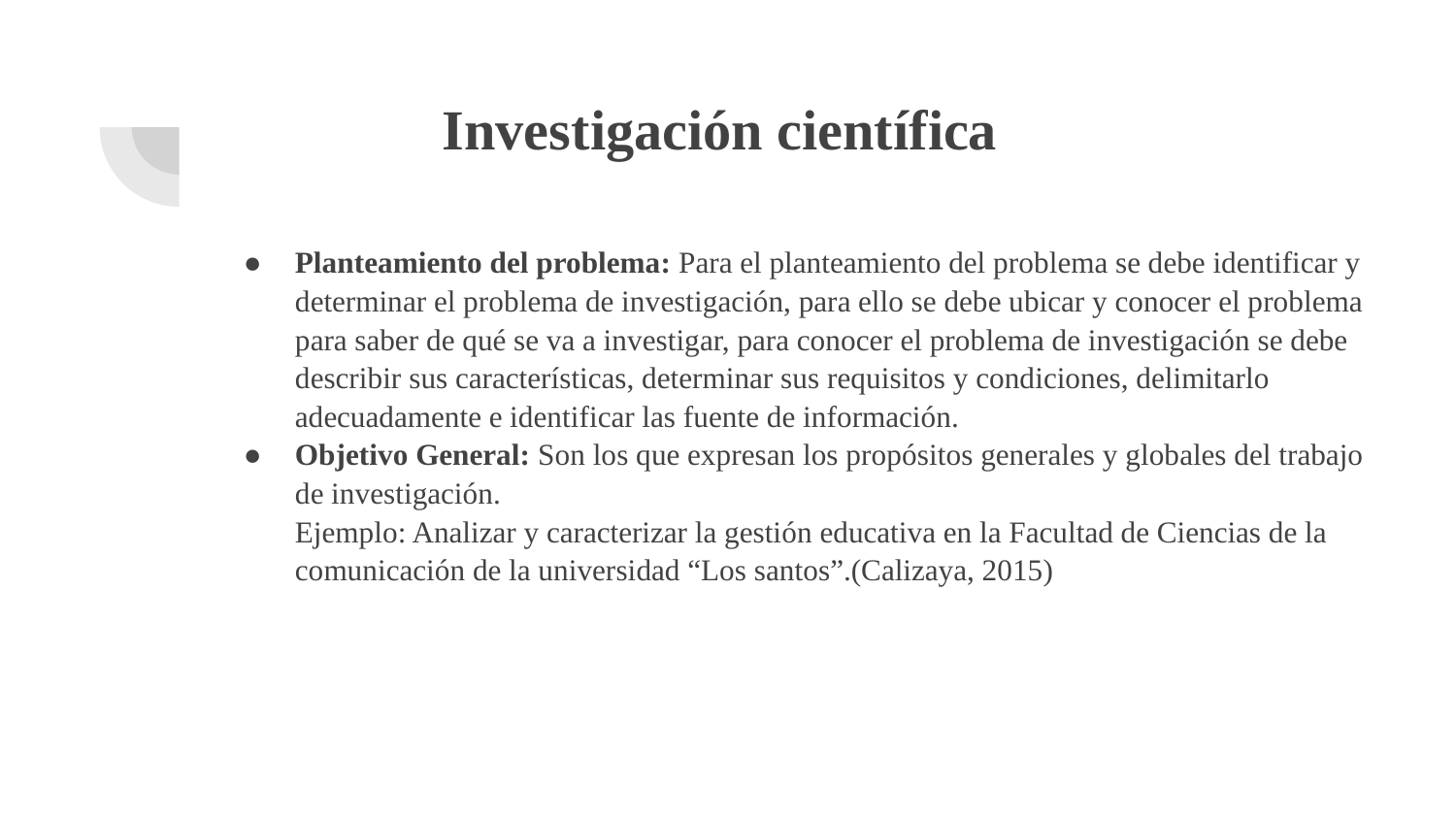

# Investigación científica
Planteamiento del problema: Para el planteamiento del problema se debe identificar y determinar el problema de investigación, para ello se debe ubicar y conocer el problema para saber de qué se va a investigar, para conocer el problema de investigación se debe describir sus características, determinar sus requisitos y condiciones, delimitarlo adecuadamente e identificar las fuente de información.
Objetivo General: Son los que expresan los propósitos generales y globales del trabajo de investigación.
Ejemplo: Analizar y caracterizar la gestión educativa en la Facultad de Ciencias de la comunicación de la universidad “Los santos”.(Calizaya, 2015)